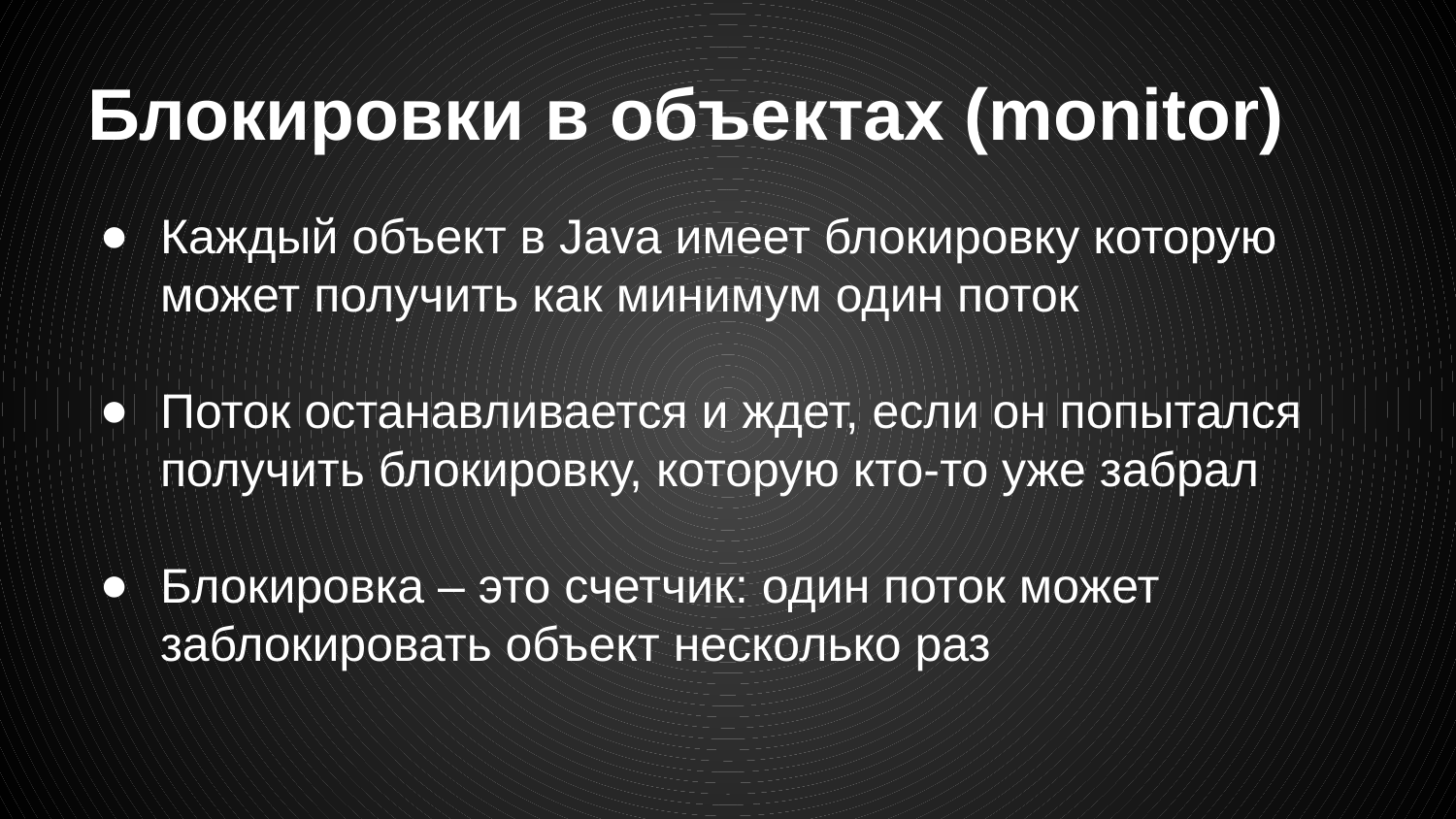

# Блокировки в объектах (monitor)
Каждый объект в Java имеет блокировку которую может получить как минимум один поток

Поток останавливается и ждет, если он попытался получить блокировку, которую кто-то уже забрал

Блокировка – это счетчик: один поток может заблокировать объект несколько раз